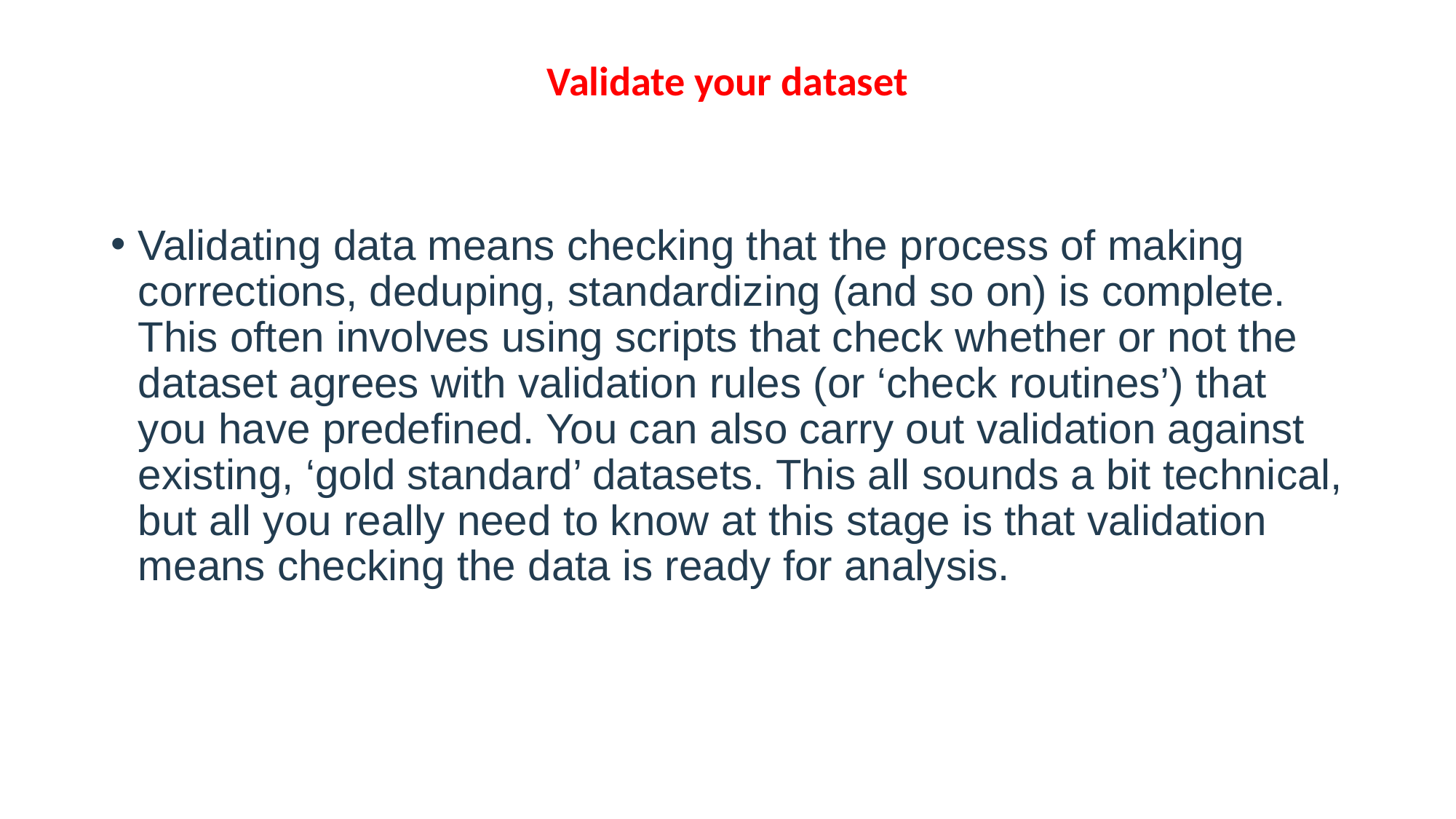

# Validate your dataset
Validating data means checking that the process of making corrections, deduping, standardizing (and so on) is complete. This often involves using scripts that check whether or not the dataset agrees with validation rules (or ‘check routines’) that you have predefined. You can also carry out validation against existing, ‘gold standard’ datasets. This all sounds a bit technical, but all you really need to know at this stage is that validation means checking the data is ready for analysis.